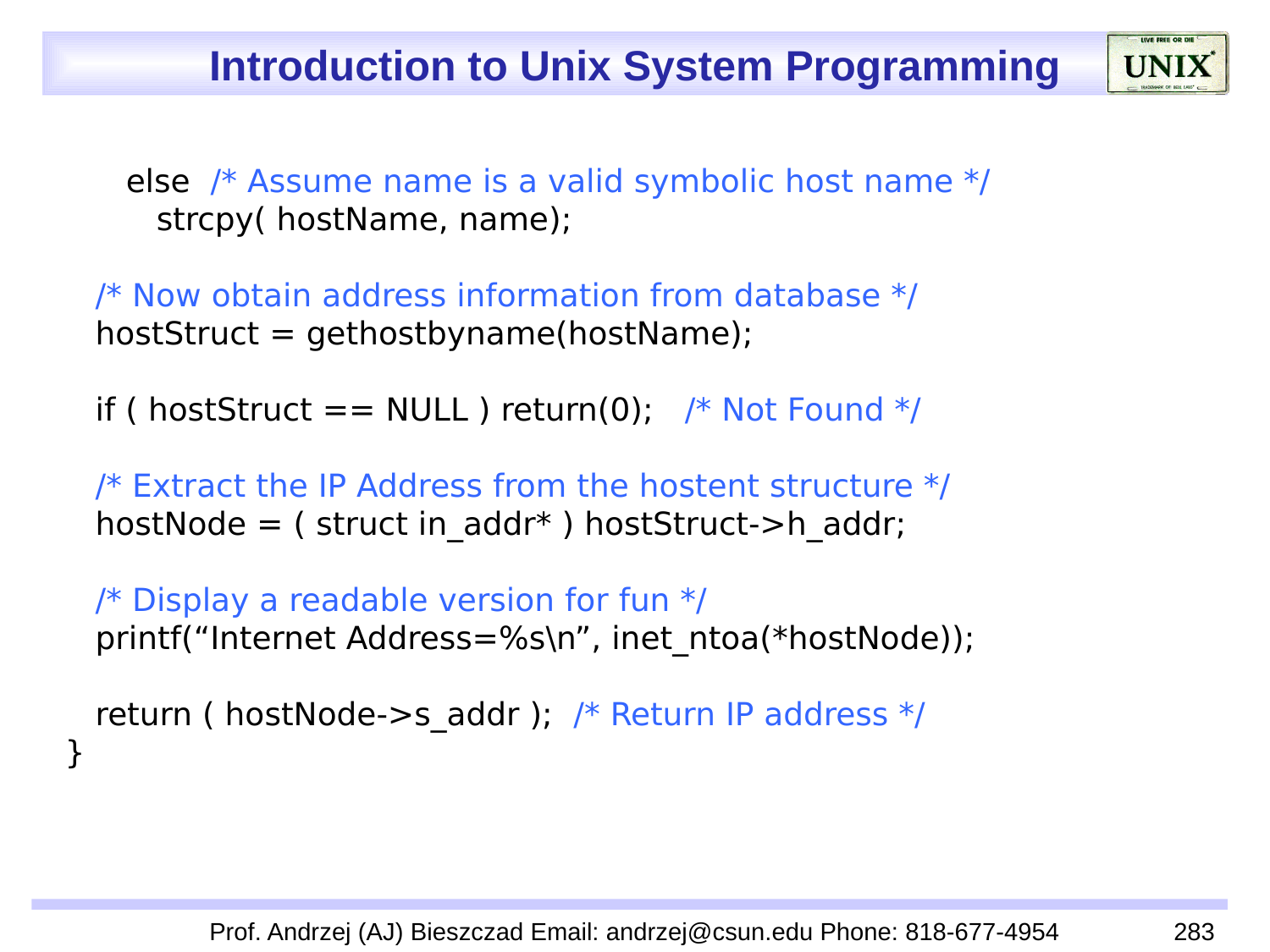

else  /* Assume name is a valid symbolic host name */
          strcpy( hostName, name);

    /* Now obtain address information from database */
    hostStruct = gethostbyname(hostName);

    if ( hostStruct == NULL ) return(0);   /* Not Found */

    /* Extract the IP Address from the hostent structure */
    hostNode = ( struct in_addr* ) hostStruct->h_addr;

    /* Display a readable version for fun */
    printf(“Internet Address=%s\n”, inet_ntoa(*hostNode));

    return ( hostNode->s_addr );  /* Return IP address */
 }
Prof. Andrzej (AJ) Bieszczad Email: andrzej@csun.edu Phone: 818-677-4954
283